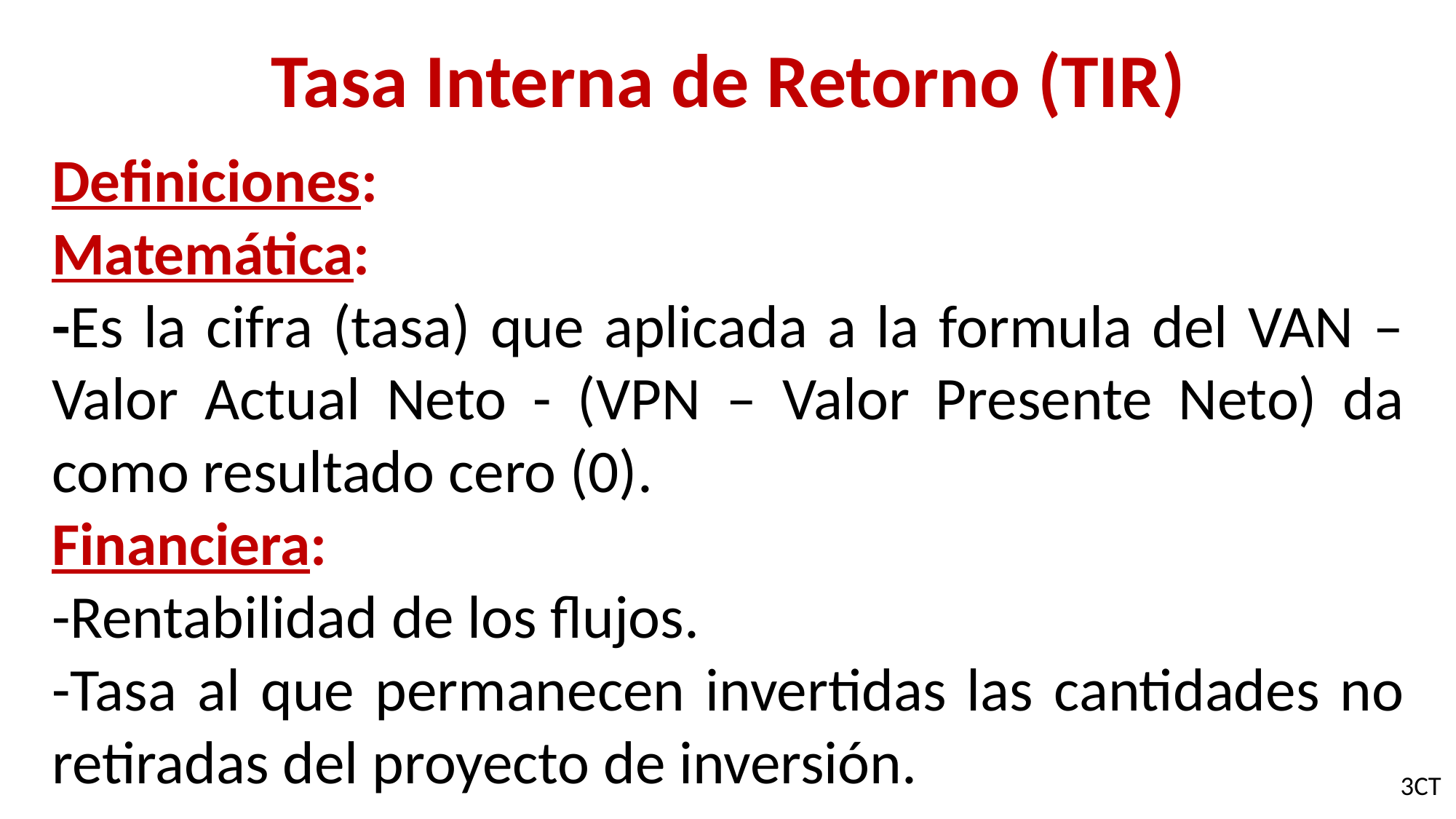

Tasa Interna de Retorno (TIR)
Definiciones:
Matemática:
-Es la cifra (tasa) que aplicada a la formula del VAN – Valor Actual Neto - (VPN – Valor Presente Neto) da como resultado cero (0).
Financiera:
-Rentabilidad de los flujos.
-Tasa al que permanecen invertidas las cantidades no retiradas del proyecto de inversión.
3CT